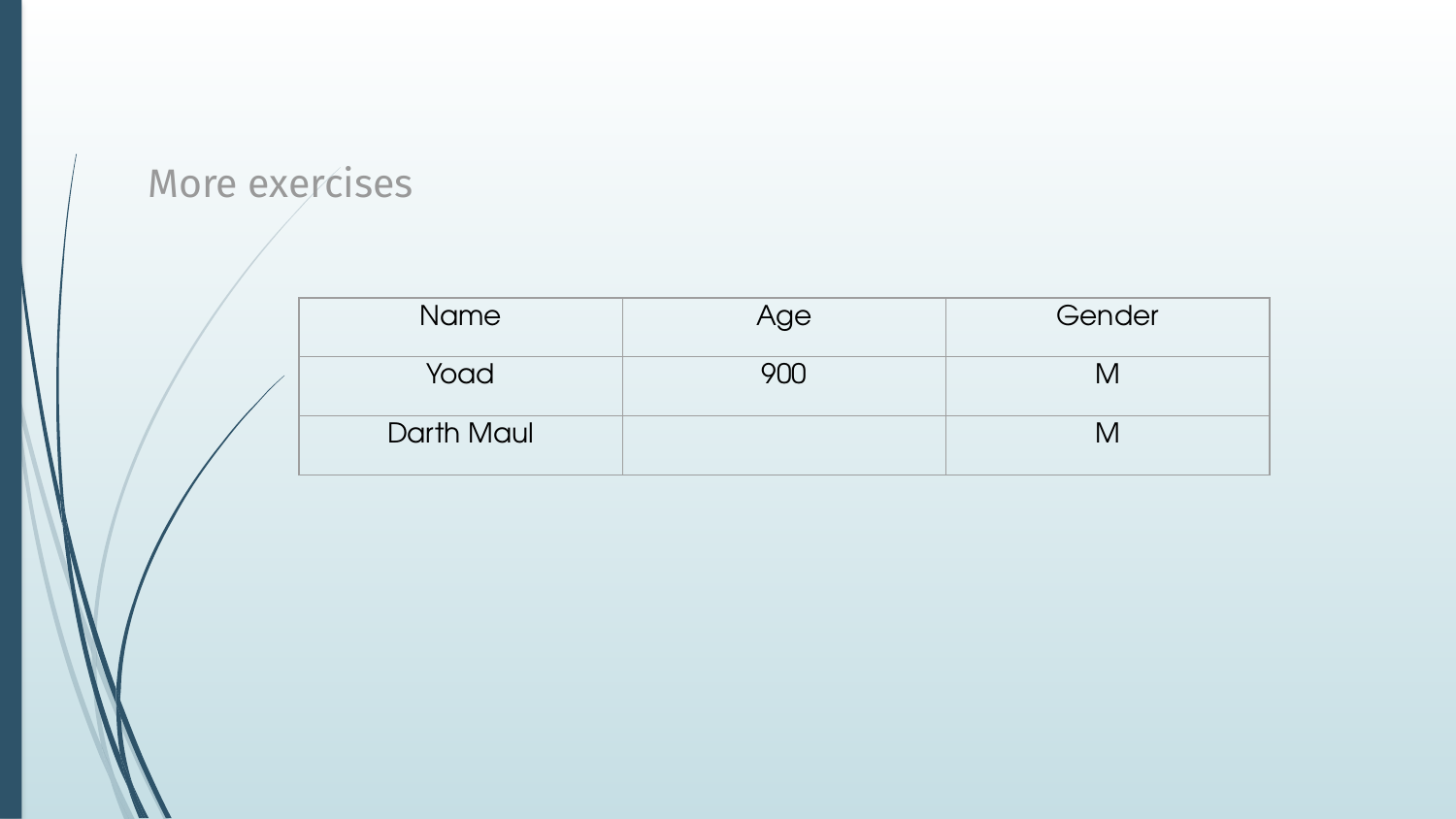

# More exercises
| Name | Age | Gender |
| --- | --- | --- |
| Yoad | 900 | M |
| Darth Maul |  | M |